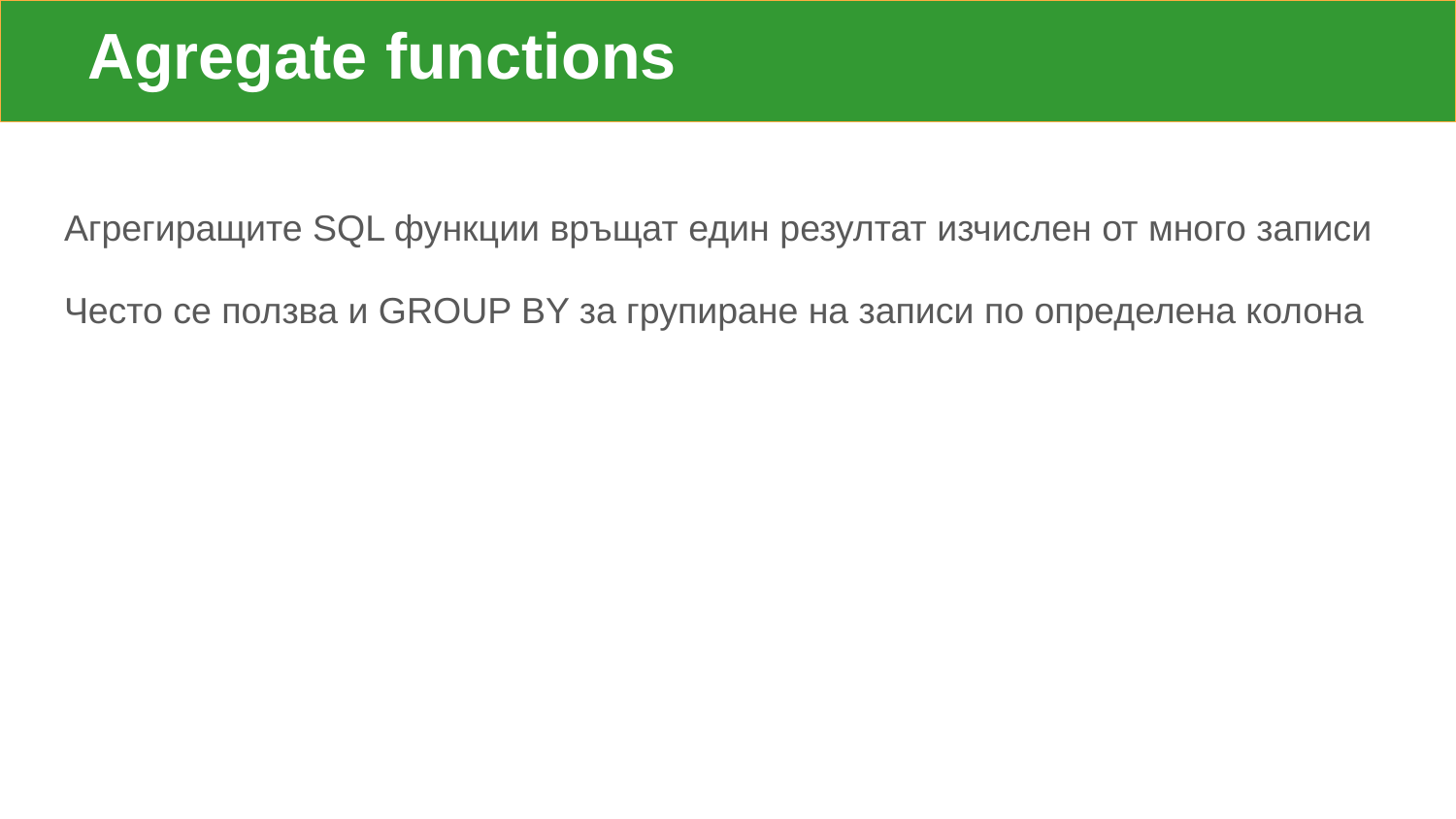

Agregate functions
Агрегиращите SQL функции връщат един резултат изчислен от много записи
Често се ползва и GROUP BY за групиране на записи по определена колона